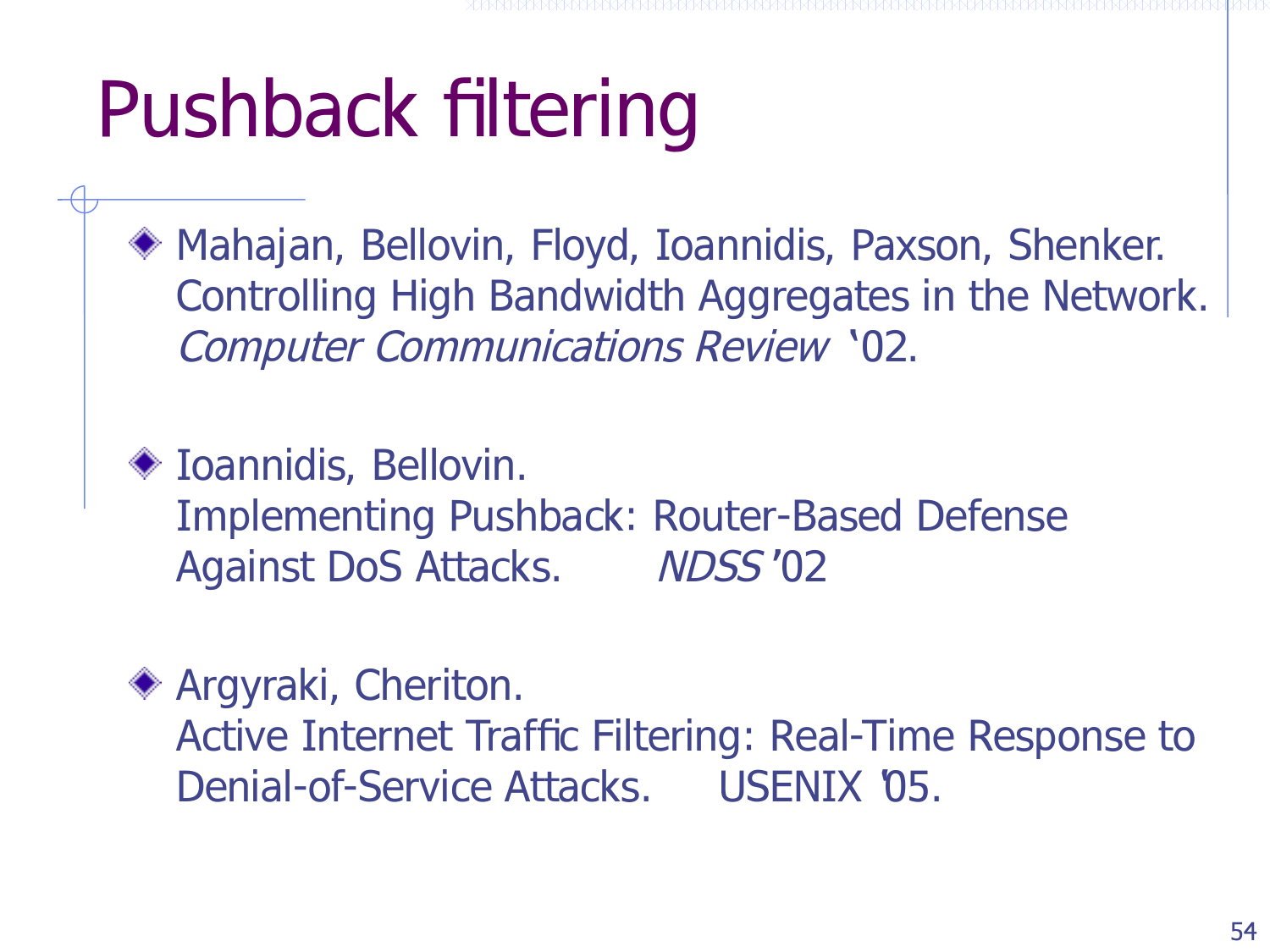

# Pushback filtering
Mahajan, Bellovin, Floyd, Ioannidis, Paxson, Shenker. Controlling High Bandwidth Aggregates in the Network. Computer Communications Review  ‘02.

Ioannidis, Bellovin.
Implementing Pushback: Router-Based Defense Against DoS Attacks.       NDSS ’02

Argyraki, Cheriton.
Active Internet Traffic Filtering: Real-Time Response to Denial-of-Service Attacks.     USENIX ‘05.
54